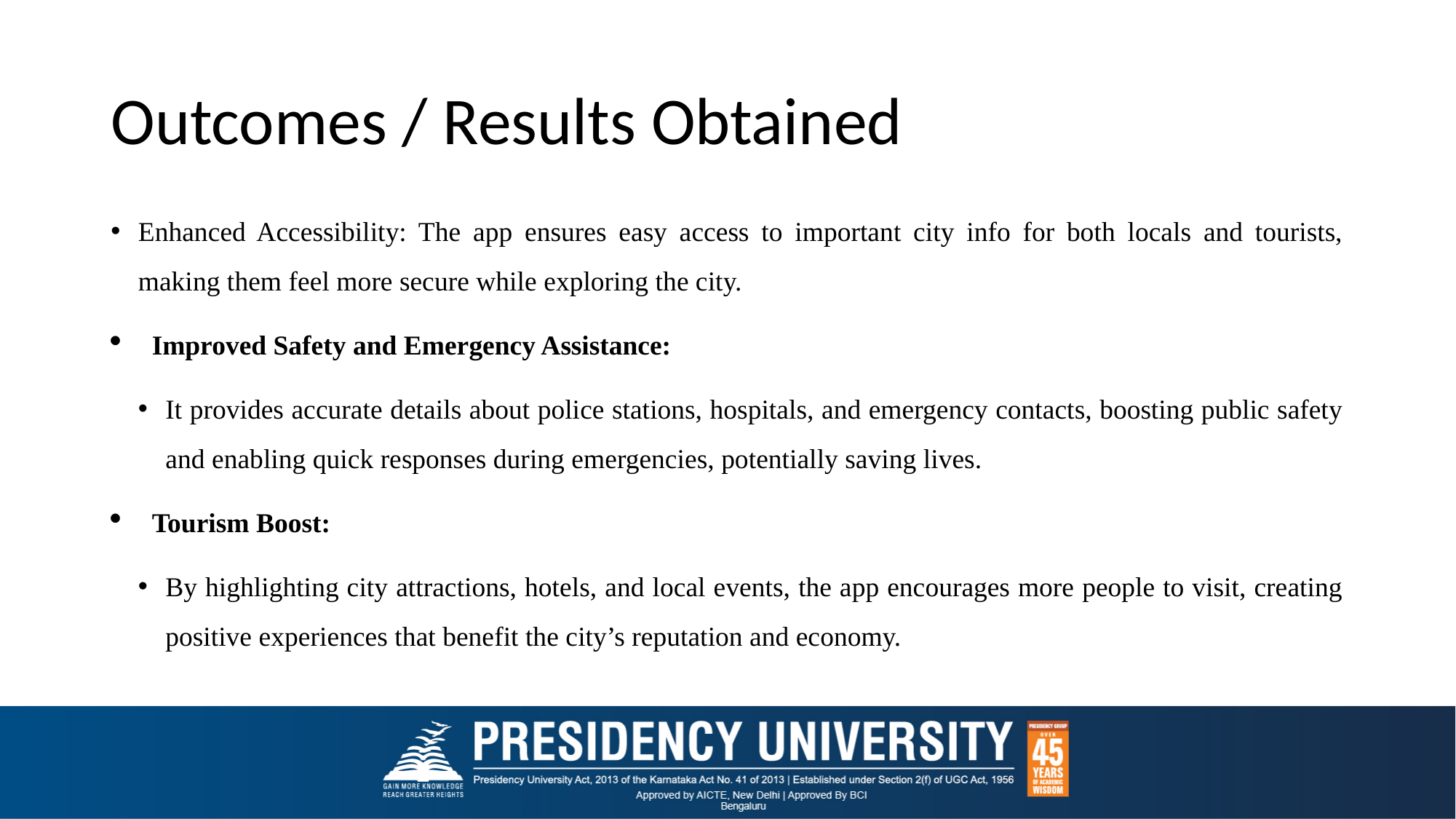

# Outcomes / Results Obtained
Enhanced Accessibility: The app ensures easy access to important city info for both locals and tourists, making them feel more secure while exploring the city.
Improved Safety and Emergency Assistance:
It provides accurate details about police stations, hospitals, and emergency contacts, boosting public safety and enabling quick responses during emergencies, potentially saving lives.
Tourism Boost:
By highlighting city attractions, hotels, and local events, the app encourages more people to visit, creating positive experiences that benefit the city’s reputation and economy.